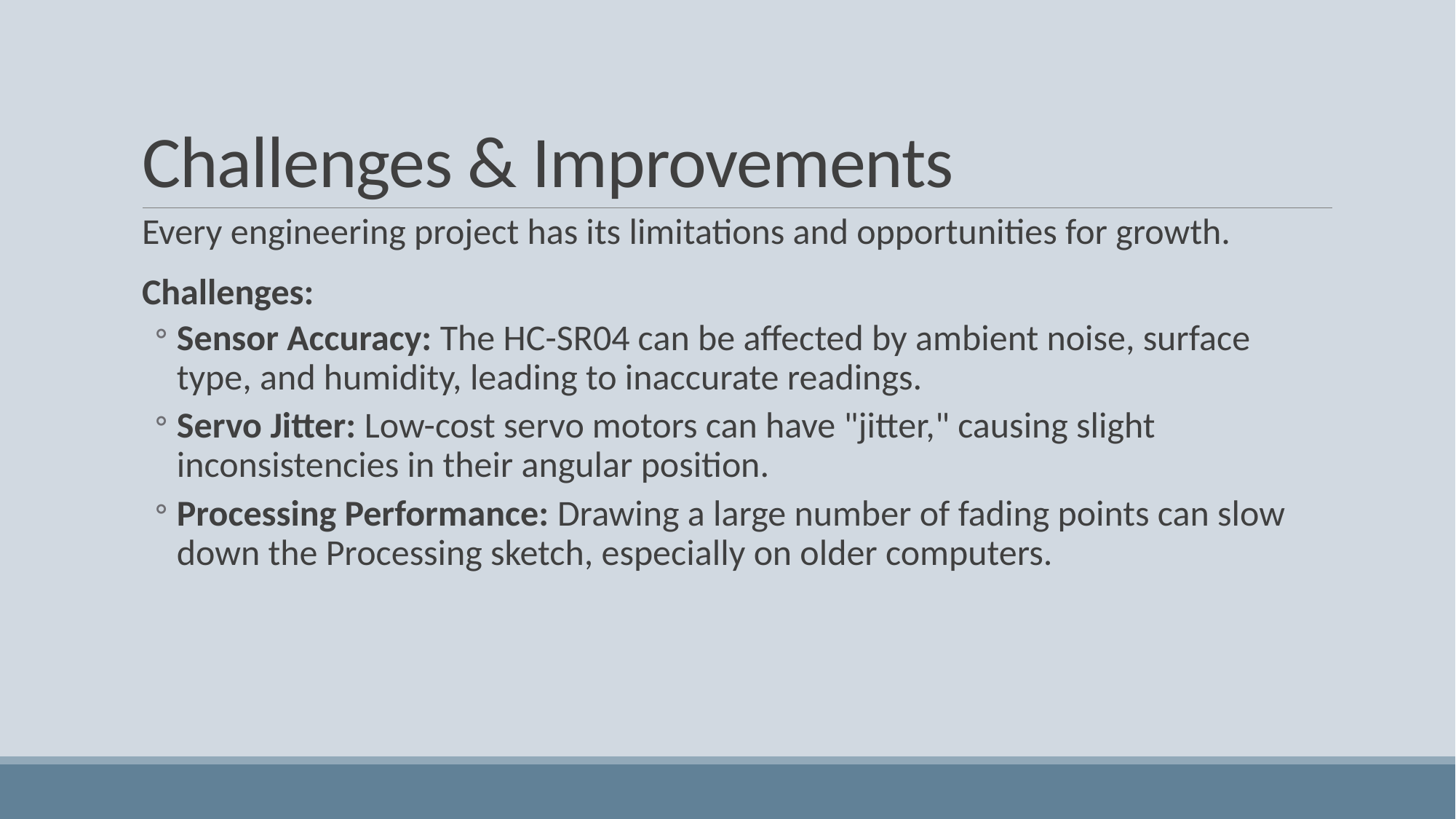

# Challenges & Improvements
Every engineering project has its limitations and opportunities for growth.
Challenges:
Sensor Accuracy: The HC-SR04 can be affected by ambient noise, surface type, and humidity, leading to inaccurate readings.
Servo Jitter: Low-cost servo motors can have "jitter," causing slight inconsistencies in their angular position.
Processing Performance: Drawing a large number of fading points can slow down the Processing sketch, especially on older computers.